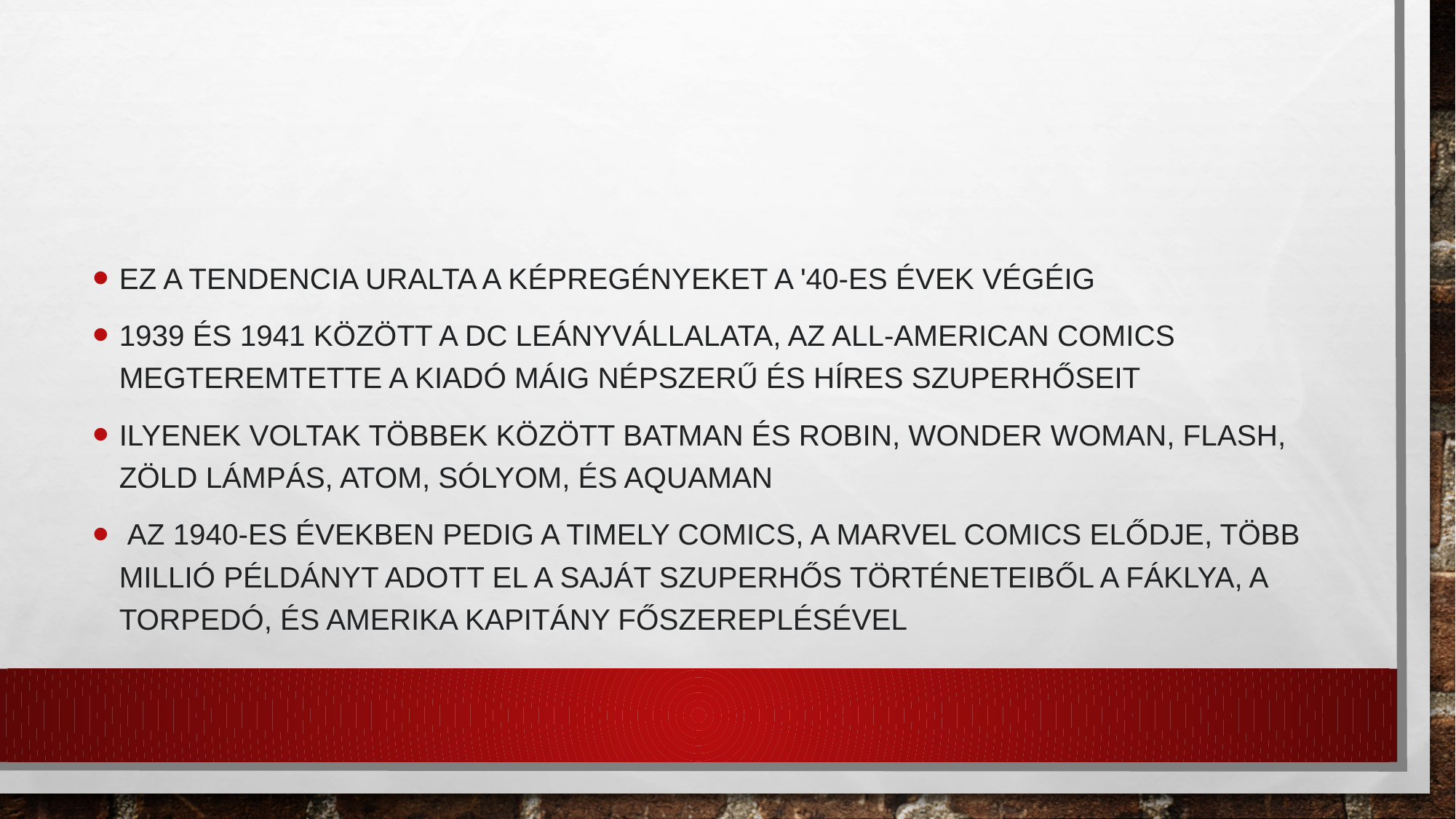

#
ez a tendencia uralta a képregényeket a '40-es évek végéig
1939 és 1941 között a DC leányvállalata, az All-American Comics megteremtette a kiadó máig népszerű és híres szuperhőseit
ilyenek voltak többek között Batman és Robin, Wonder Woman, Flash, Zöld Lámpás, Atom, Sólyom, és Aquaman
 az 1940-es években pedig a Timely Comics, a Marvel Comics elődje, több millió példányt adott el a saját szuperhős történeteiből a Fáklya, a Torpedó, és Amerika Kapitány főszereplésével